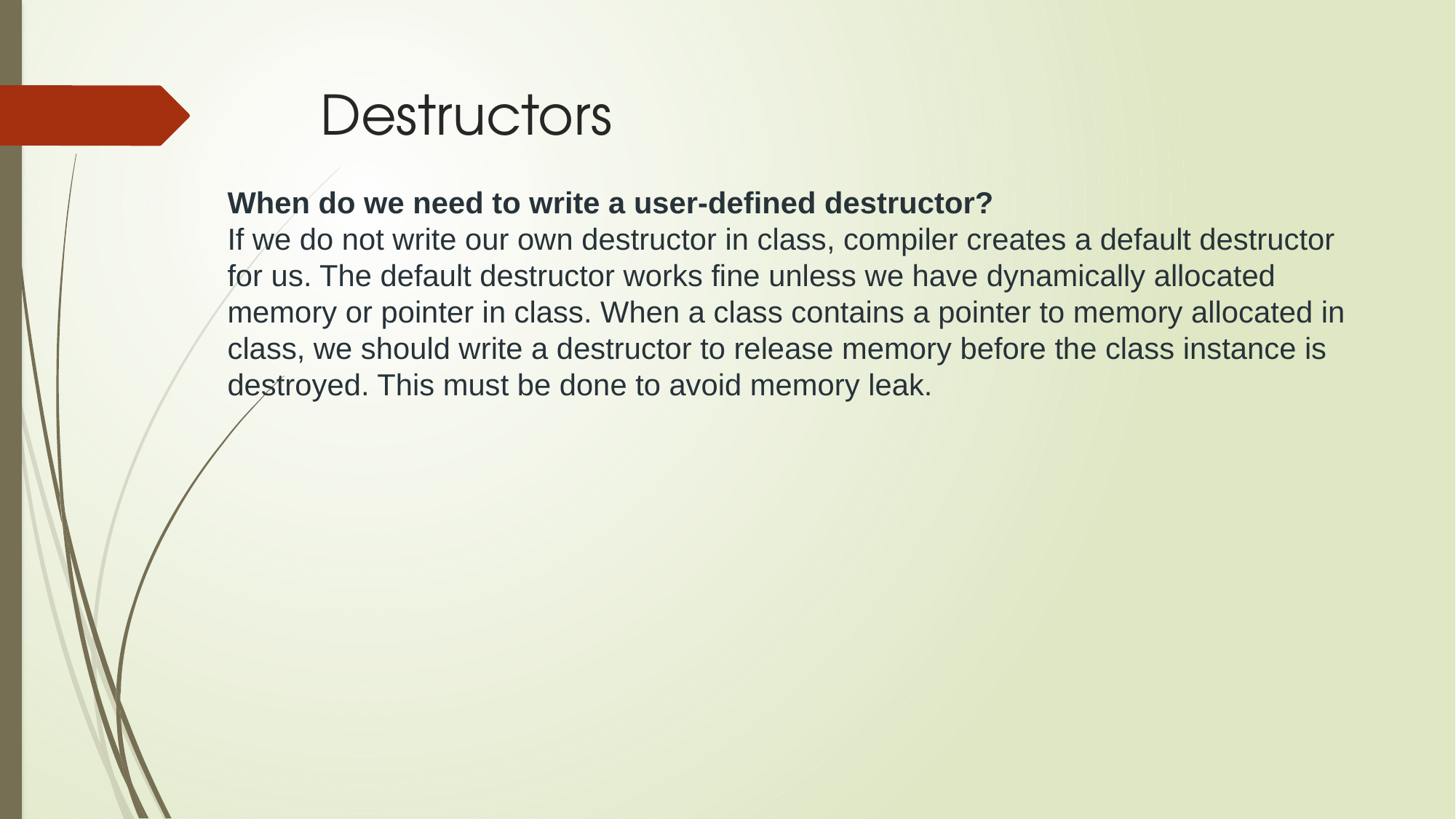

# Destructors
When do we need to write a user-defined destructor? 
If we do not write our own destructor in class, compiler creates a default destructor for us. The default destructor works fine unless we have dynamically allocated memory or pointer in class. When a class contains a pointer to memory allocated in class, we should write a destructor to release memory before the class instance is destroyed. This must be done to avoid memory leak.